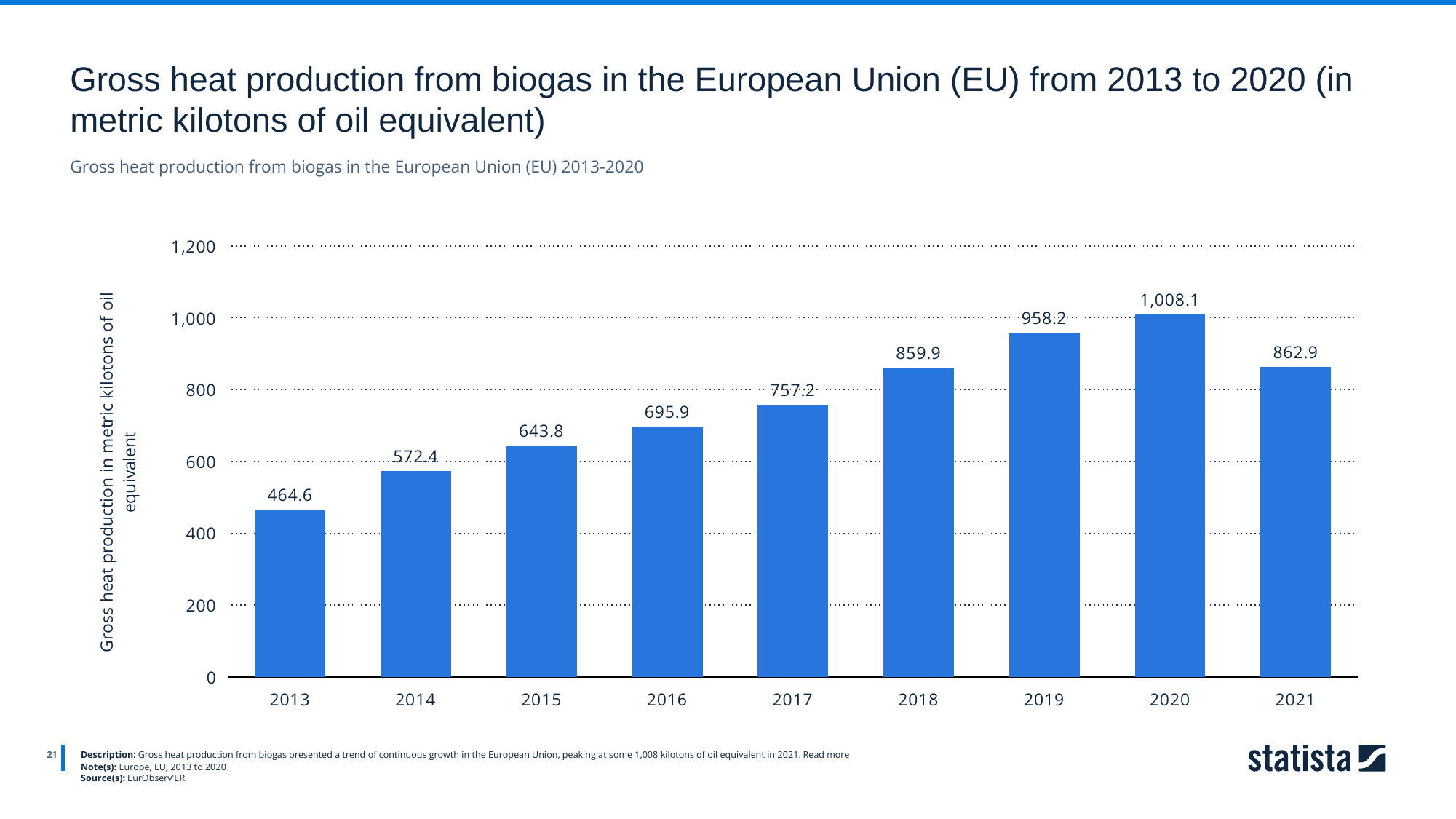

Gross heat production from biogas in the European Union (EU) from 2013 to 2020 (in metric kilotons of oil equivalent)
Gross heat production from biogas in the European Union (EU) 2013-2020

### Chart

| Category | Column1 |
|---|---|
| 2013 | 464.6 |
| 2014 | 572.4 |
| 2015 | 643.8 |
| 2016 | 695.9 |
| 2017 | 757.2 |
| 2018 | 859.9 |
| 2019 | 958.2 |
| 2020 | 1008.1 |
| 2021 | 862.9 |
21
Description: Gross heat production from biogas presented a trend of continuous growth in the European Union, peaking at some 1,008 kilotons of oil equivalent in 2021. Read more
Note(s): Europe, EU; 2013 to 2020
Source(s): EurObserv'ER